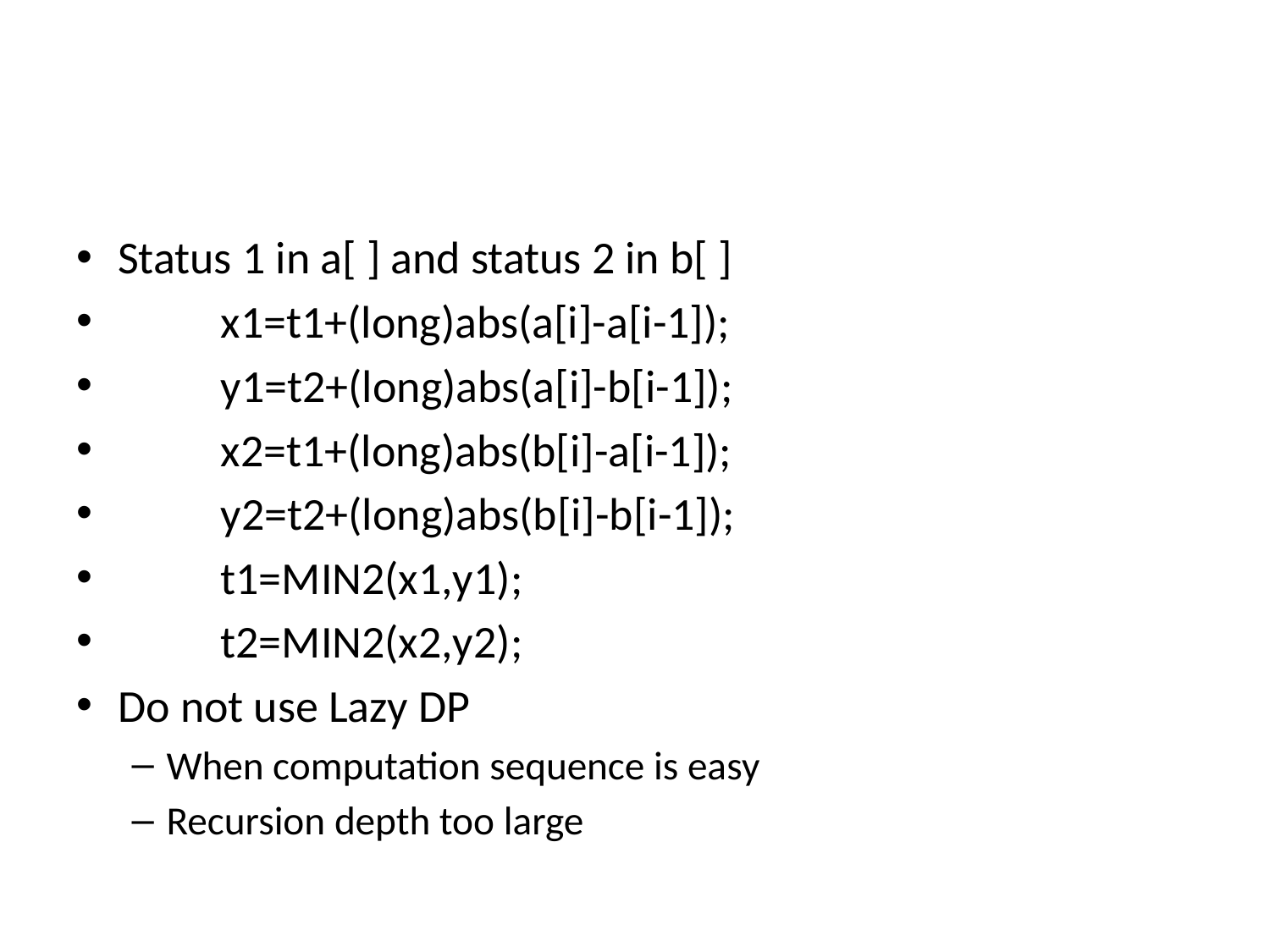

#
Status 1 in a[ ] and status 2 in b[ ]
			x1=t1+(long)abs(a[i]-a[i-1]);
			y1=t2+(long)abs(a[i]-b[i-1]);
			x2=t1+(long)abs(b[i]-a[i-1]);
			y2=t2+(long)abs(b[i]-b[i-1]);
			t1=MIN2(x1,y1);
			t2=MIN2(x2,y2);
Do not use Lazy DP
When computation sequence is easy
Recursion depth too large